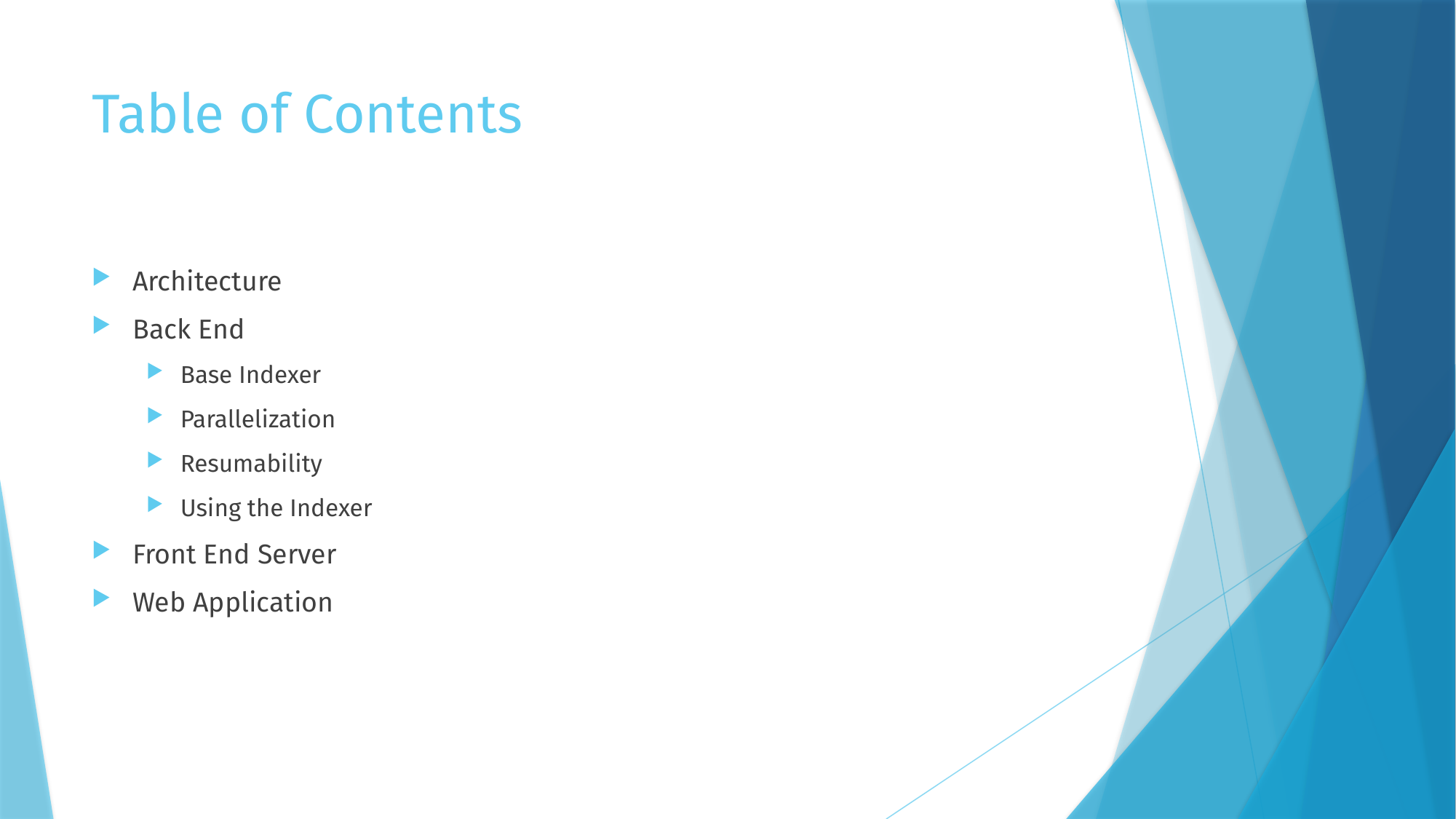

# Table of Contents
Architecture
Back End
Base Indexer
Parallelization
Resumability
Using the Indexer
Front End Server
Web Application